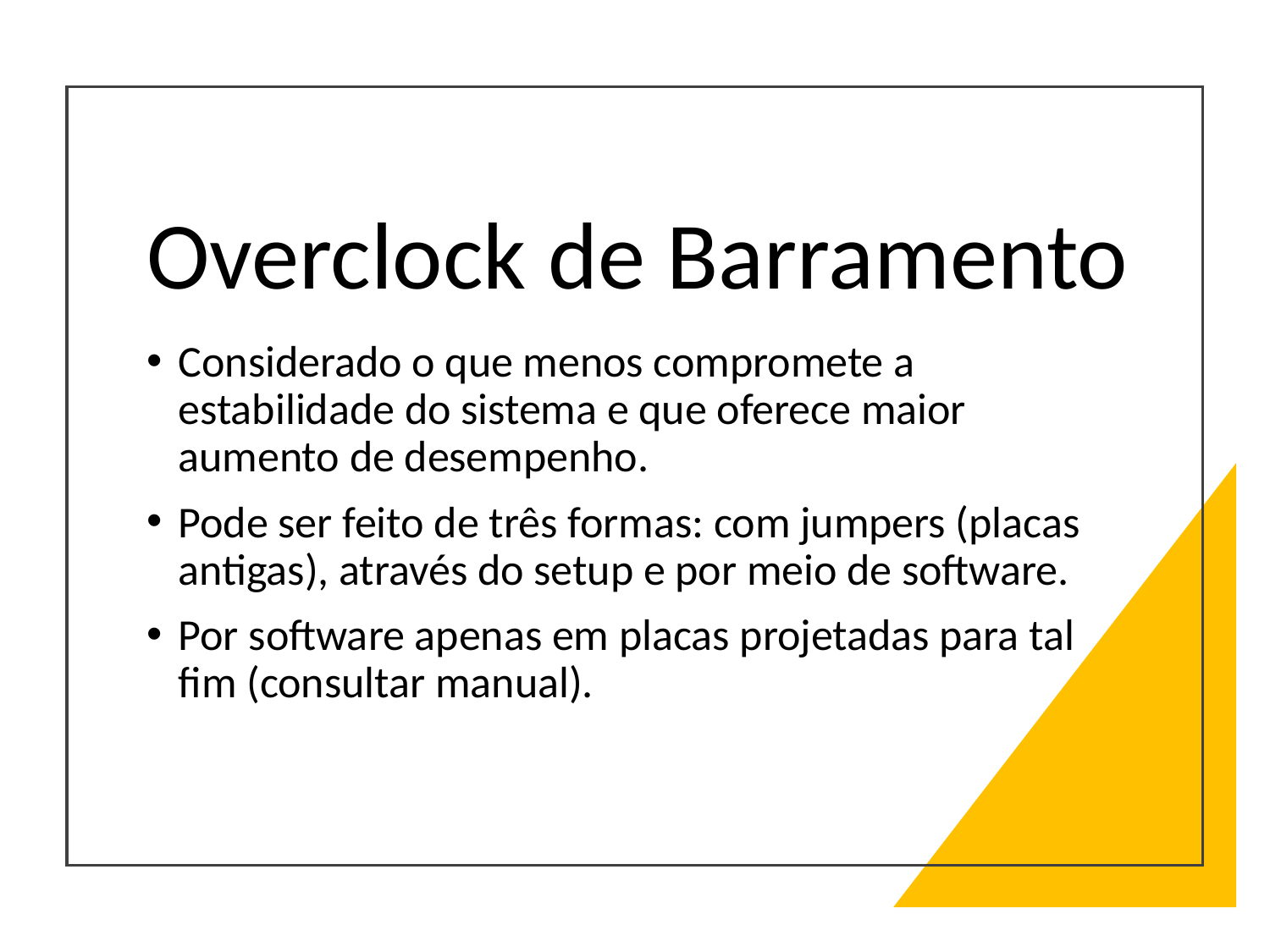

# Overclock de Barramento
Considerado o que menos compromete a estabilidade do sistema e que oferece maior aumento de desempenho.
Pode ser feito de três formas: com jumpers (placas antigas), através do setup e por meio de software.
Por software apenas em placas projetadas para tal fim (consultar manual).